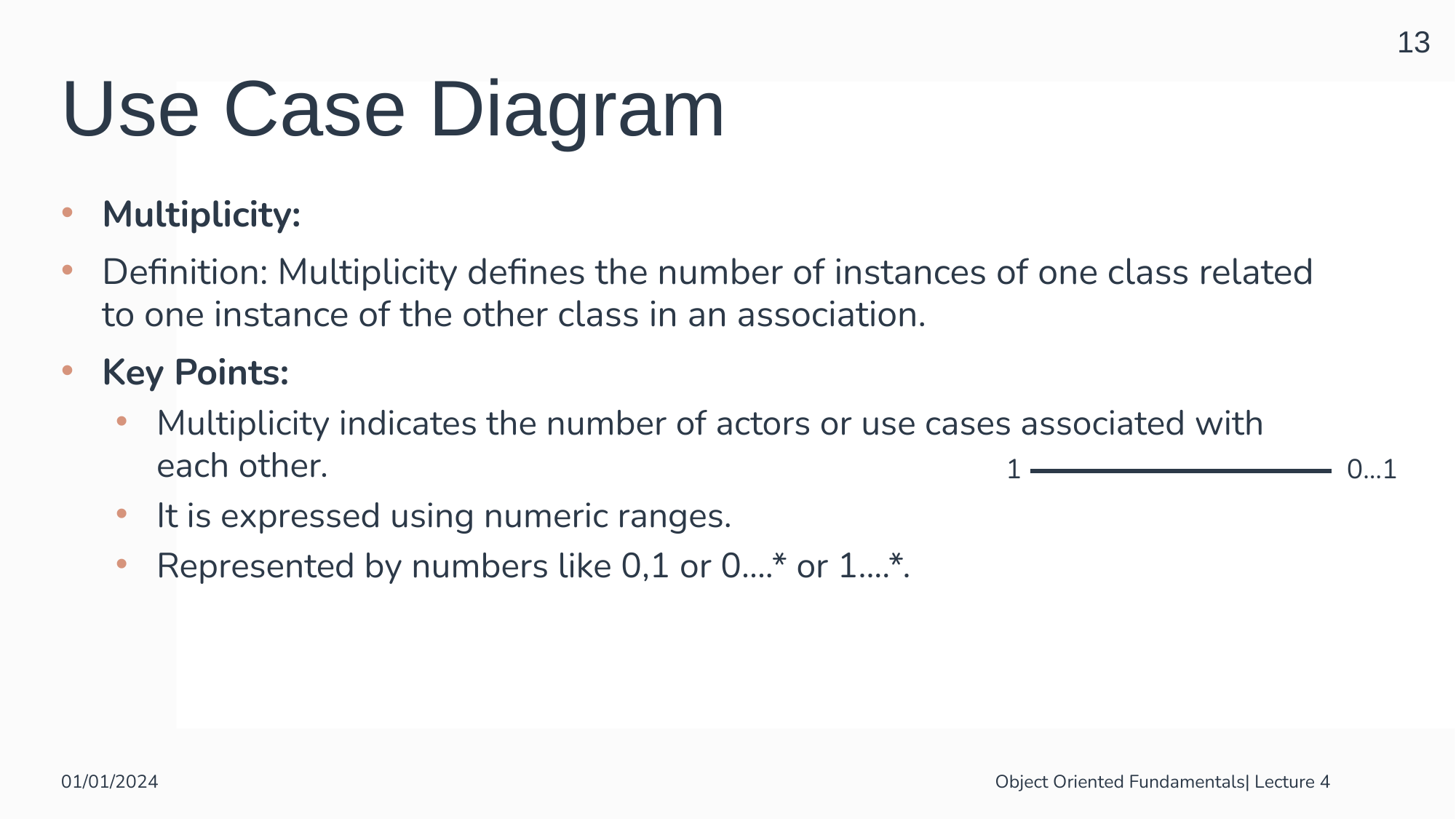

13
# Use Case Diagram
Multiplicity:
Definition: Multiplicity defines the number of instances of one class related to one instance of the other class in an association.
Key Points:
Multiplicity indicates the number of actors or use cases associated with each other.
It is expressed using numeric ranges.
Represented by numbers like 0,1 or 0....* or 1....*.
1
0…1
01/01/2024
Object Oriented Fundamentals| Lecture 4